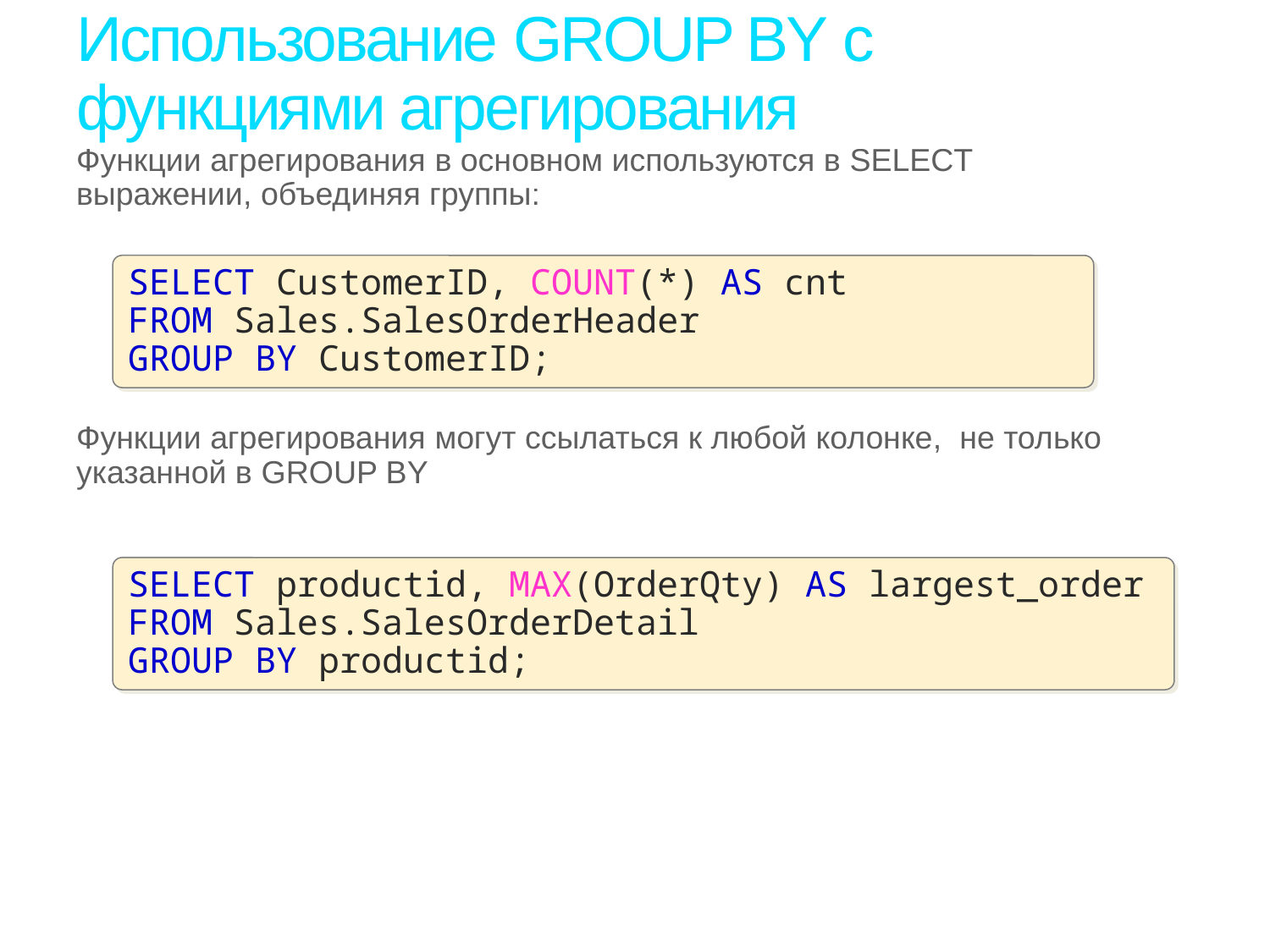

# Использование GROUP BY с функциями агрегирования
Функции агрегирования в основном используются в SELECT выражении, объединяя группы:

Функции агрегирования могут ссылаться к любой колонке,  не только указанной в GROUP BY

SELECT CustomerID, COUNT(*) AS cnt
FROM Sales.SalesOrderHeader
GROUP BY CustomerID;
SELECT productid, MAX(OrderQty) AS largest_order
FROM Sales.SalesOrderDetail
GROUP BY productid;